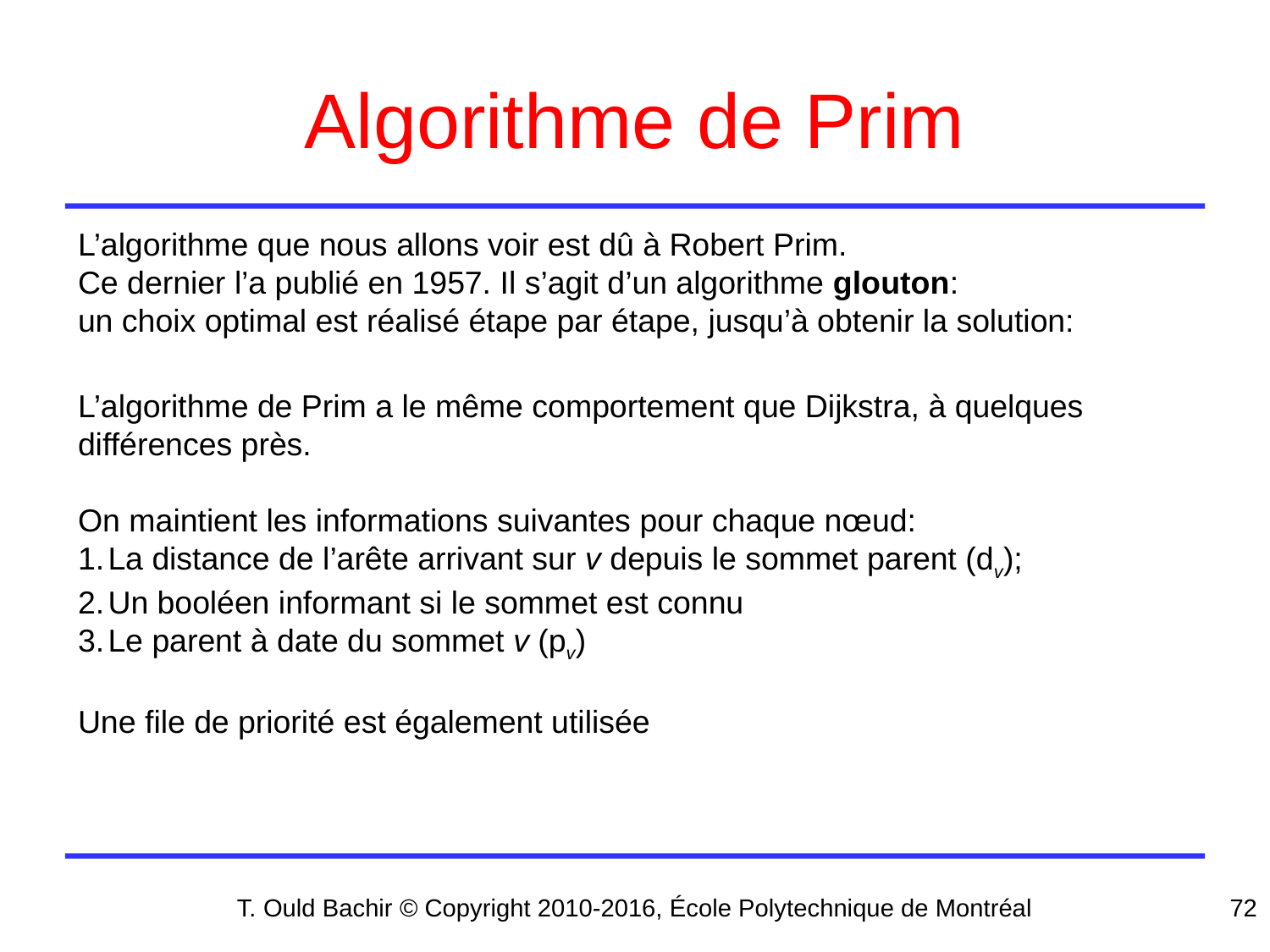

# Algorithme de Prim

L’algorithme que nous allons voir est dû à Robert Prim.
Ce dernier l’a publié en 1957. Il s’agit d’un algorithme glouton:
un choix optimal est réalisé étape par étape, jusqu’à obtenir la solution:

L’algorithme de Prim a le même comportement que Dijkstra, à quelques
différences près.

On maintient les informations suivantes pour chaque nœud:
La distance de l’arête arrivant sur v depuis le sommet parent (dv);
Un booléen informant si le sommet est connu
Le parent à date du sommet v (pv)

Une file de priorité est également utilisée

T. Ould Bachir © Copyright 2010-2016, École Polytechnique de Montréal
72